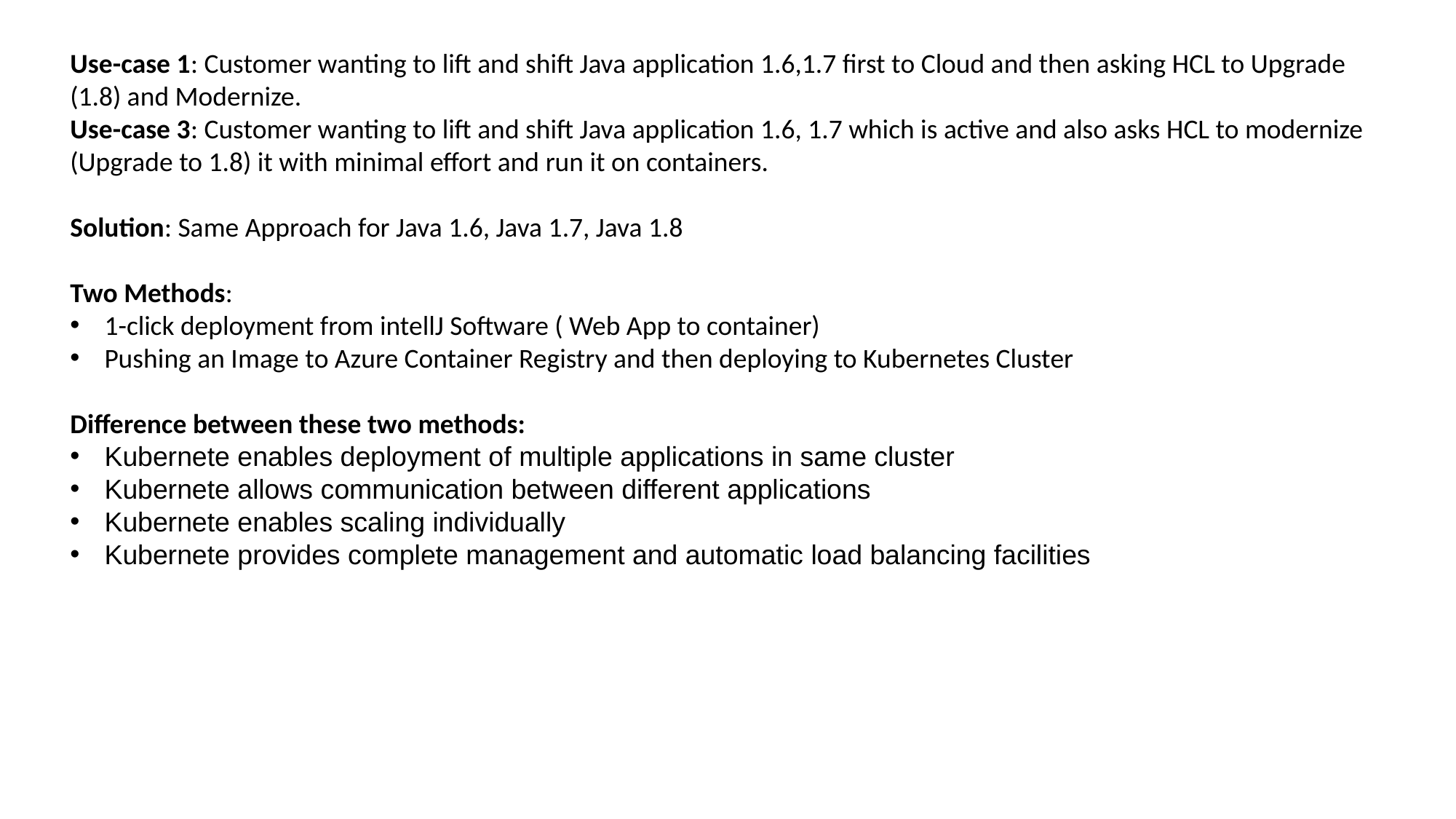

Use-case 1: Customer wanting to lift and shift Java application 1.6,1.7 first to Cloud and then asking HCL to Upgrade (1.8) and Modernize.
Use-case 3: Customer wanting to lift and shift Java application 1.6, 1.7 which is active and also asks HCL to modernize (Upgrade to 1.8) it with minimal effort and run it on containers.

Solution: Same Approach for Java 1.6, Java 1.7, Java 1.8

Two Methods:
1-click deployment from intellJ Software ( Web App to container)
Pushing an Image to Azure Container Registry and then deploying to Kubernetes Cluster

Difference between these two methods:
Kubernete enables deployment of multiple applications in same cluster
Kubernete allows communication between different applications
Kubernete enables scaling individually
Kubernete provides complete management and automatic load balancing facilities